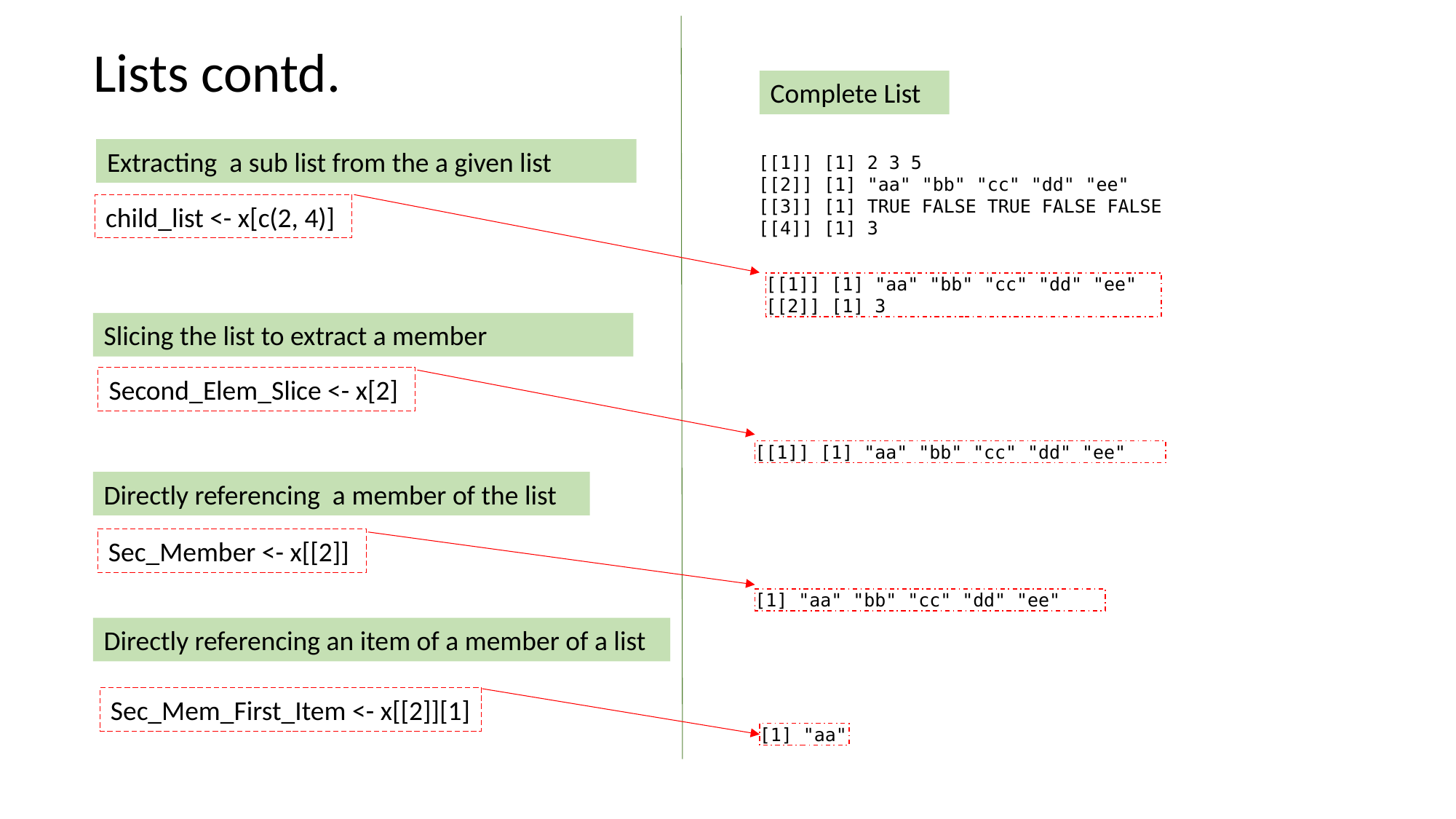

# Lists contd.
Complete List
Extracting  a sub list from the a given list
[[1]] [1] 2 3 5
[[2]] [1] "aa" "bb" "cc" "dd" "ee"
[[3]] [1] TRUE FALSE TRUE FALSE FALSE
[[4]] [1] 3
child_list <- x[c(2, 4)]
[[1]] [1] "aa" "bb" "cc" "dd" "ee"
[[2]] [1] 3
Slicing the list to extract a member
Second_Elem_Slice <- x[2]

[[1]] [1] "aa" "bb" "cc" "dd" "ee"
Directly referencing  a member of the list
Sec_Member <- x[[2]]
[1] "aa" "bb" "cc" "dd" "ee"
Directly referencing an item of a member of a list
Sec_Mem_First_Item <- x[[2]][1]
[1] "aa"